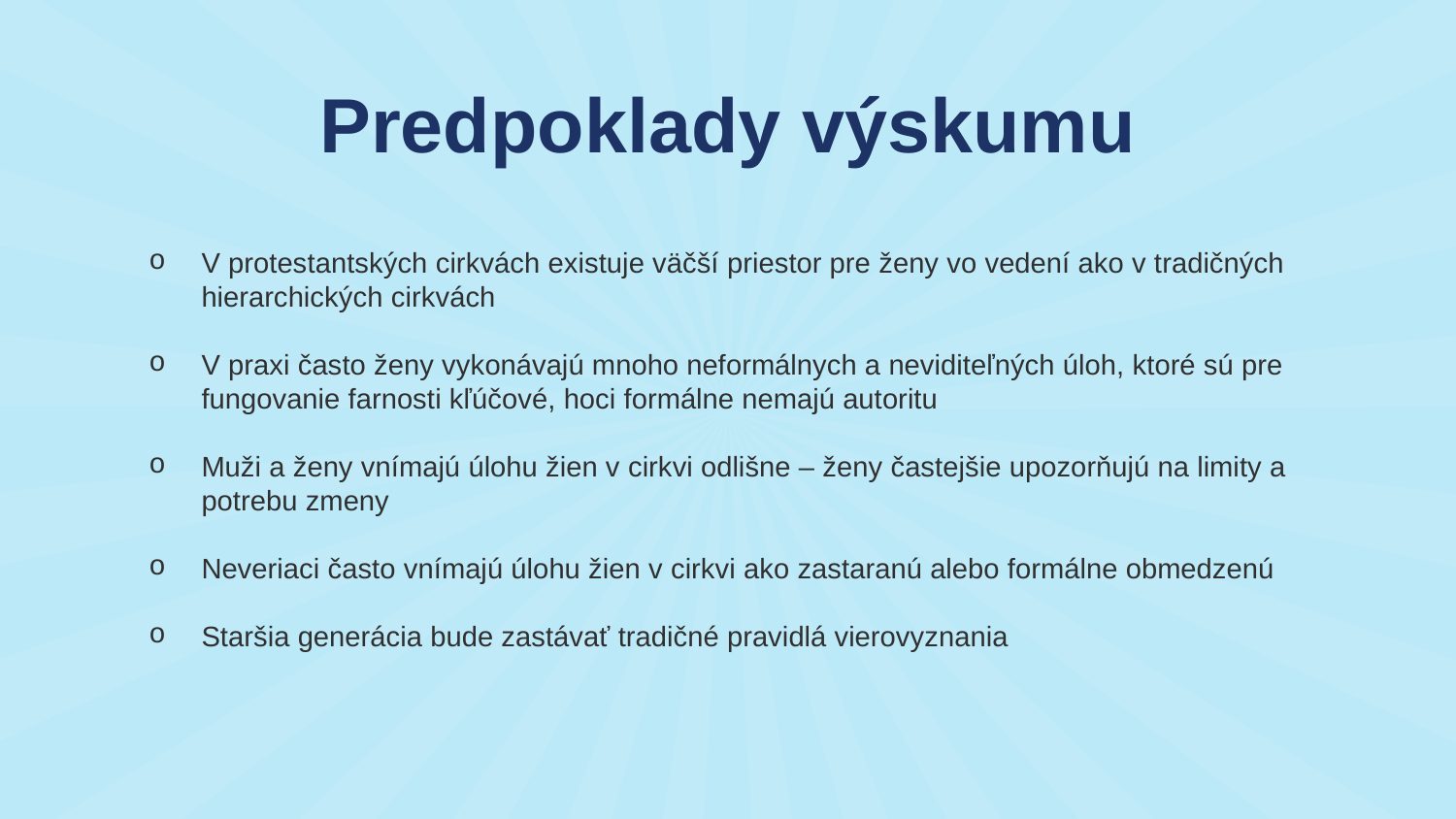

# Predpoklady výskumu
V protestantských cirkvách existuje väčší priestor pre ženy vo vedení ako v tradičných hierarchických cirkvách

V praxi často ženy vykonávajú mnoho neformálnych a neviditeľných úloh, ktoré sú pre fungovanie farnosti kľúčové, hoci formálne nemajú autoritu

Muži a ženy vnímajú úlohu žien v cirkvi odlišne – ženy častejšie upozorňujú na limity a potrebu zmeny

Neveriaci často vnímajú úlohu žien v cirkvi ako zastaranú alebo formálne obmedzenú

Staršia generácia bude zastávať tradičné pravidlá vierovyznania